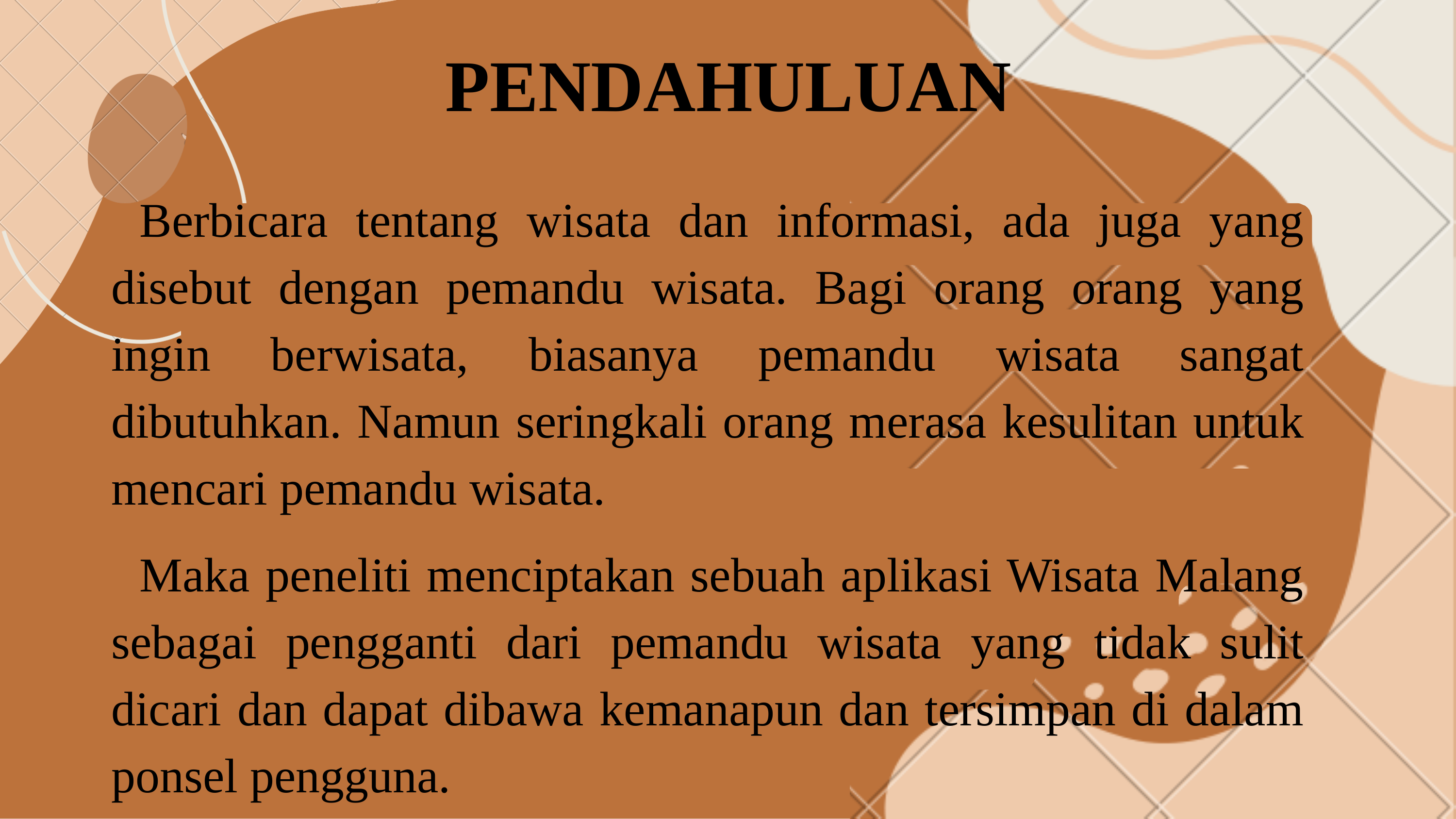

# PENDAHULUAN
Berbicara tentang wisata dan informasi, ada juga yang disebut dengan pemandu wisata. Bagi orang orang yang ingin berwisata, biasanya pemandu wisata sangat dibutuhkan. Namun seringkali orang merasa kesulitan untuk mencari pemandu wisata.
Maka peneliti menciptakan sebuah aplikasi Wisata Malang sebagai pengganti dari pemandu wisata yang tidak sulit dicari dan dapat dibawa kemanapun dan tersimpan di dalam ponsel pengguna.